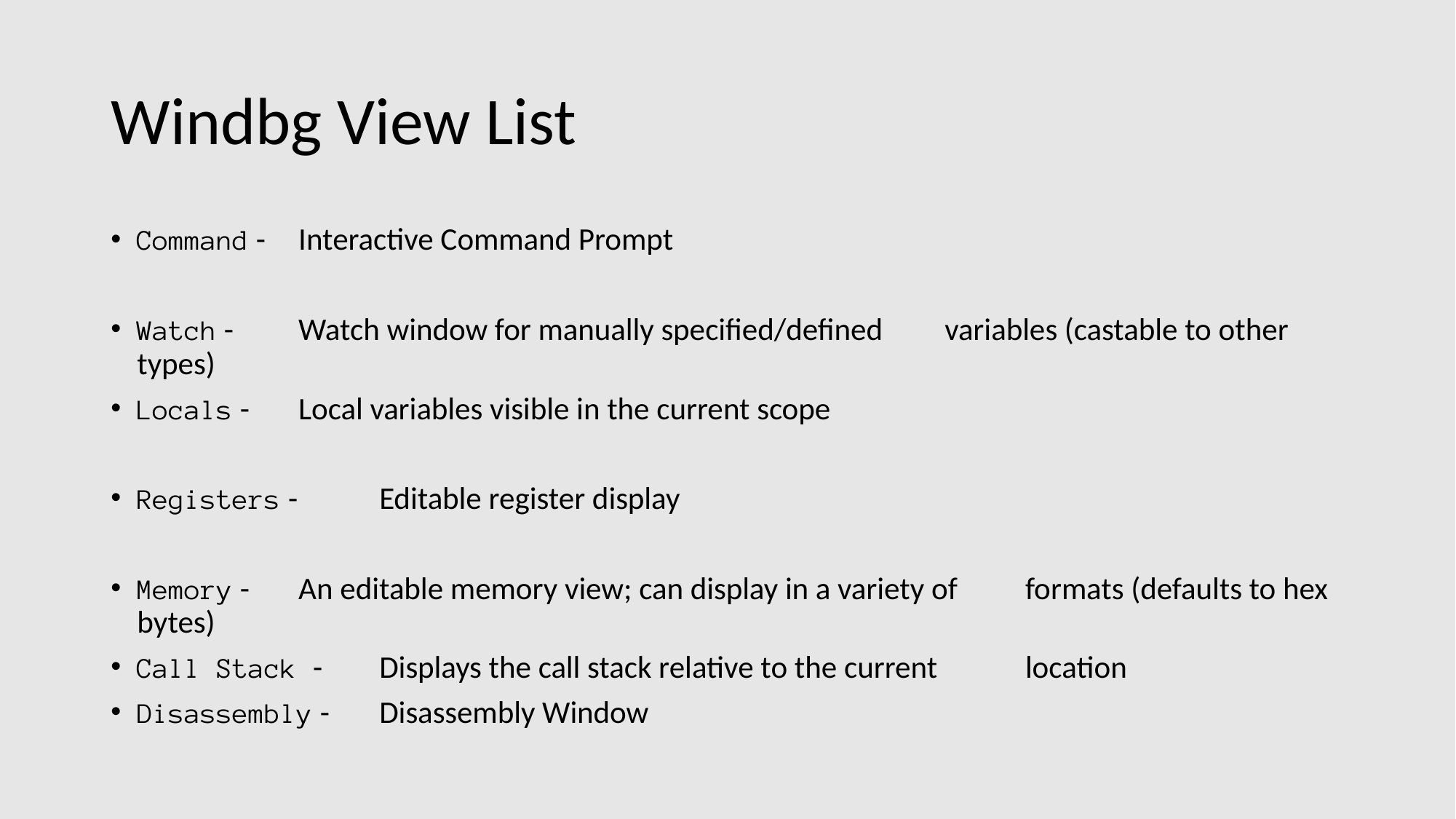

# Windbg View List
Command - 		Interactive Command Prompt

Watch - 		Watch window for manually specified/defined 						variables (castable to other types)
Locals - 		Local variables visible in the current scope

Registers - 		Editable register display

Memory - 		An editable memory view; can display in a variety of 					formats (defaults to hex bytes)
Call Stack - 	Displays the call stack relative to the current 						location
Disassembly - 	Disassembly Window